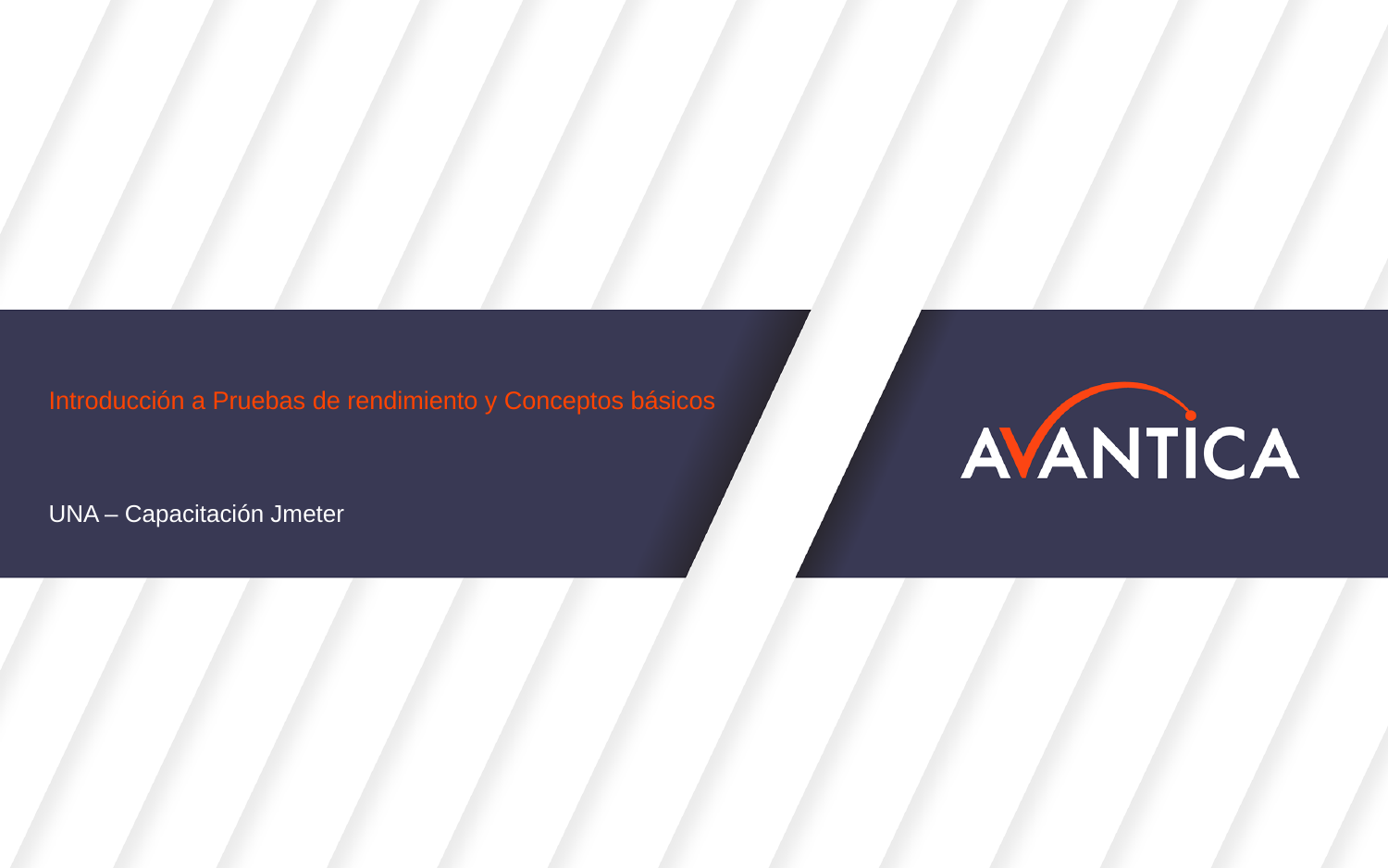

# Introducción a Pruebas de rendimiento y Conceptos básicos
UNA – Capacitación Jmeter